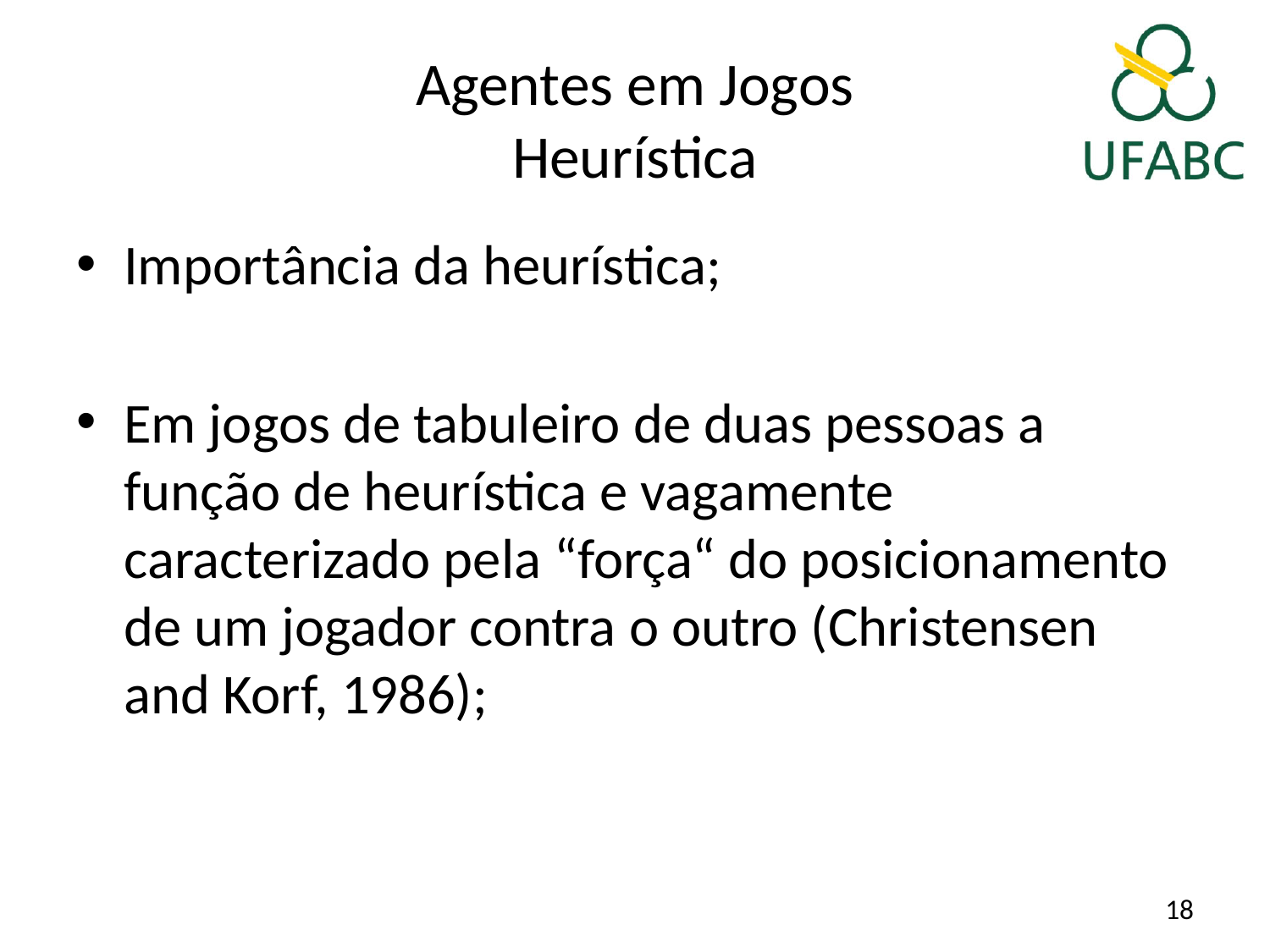

# Agentes em Jogos Heurística
Importância da heurística;

Em jogos de tabuleiro de duas pessoas a função de heurística e vagamente  caracterizado pela “força“ do posicionamento de um jogador contra o outro (Christensen and Korf, 1986);

18